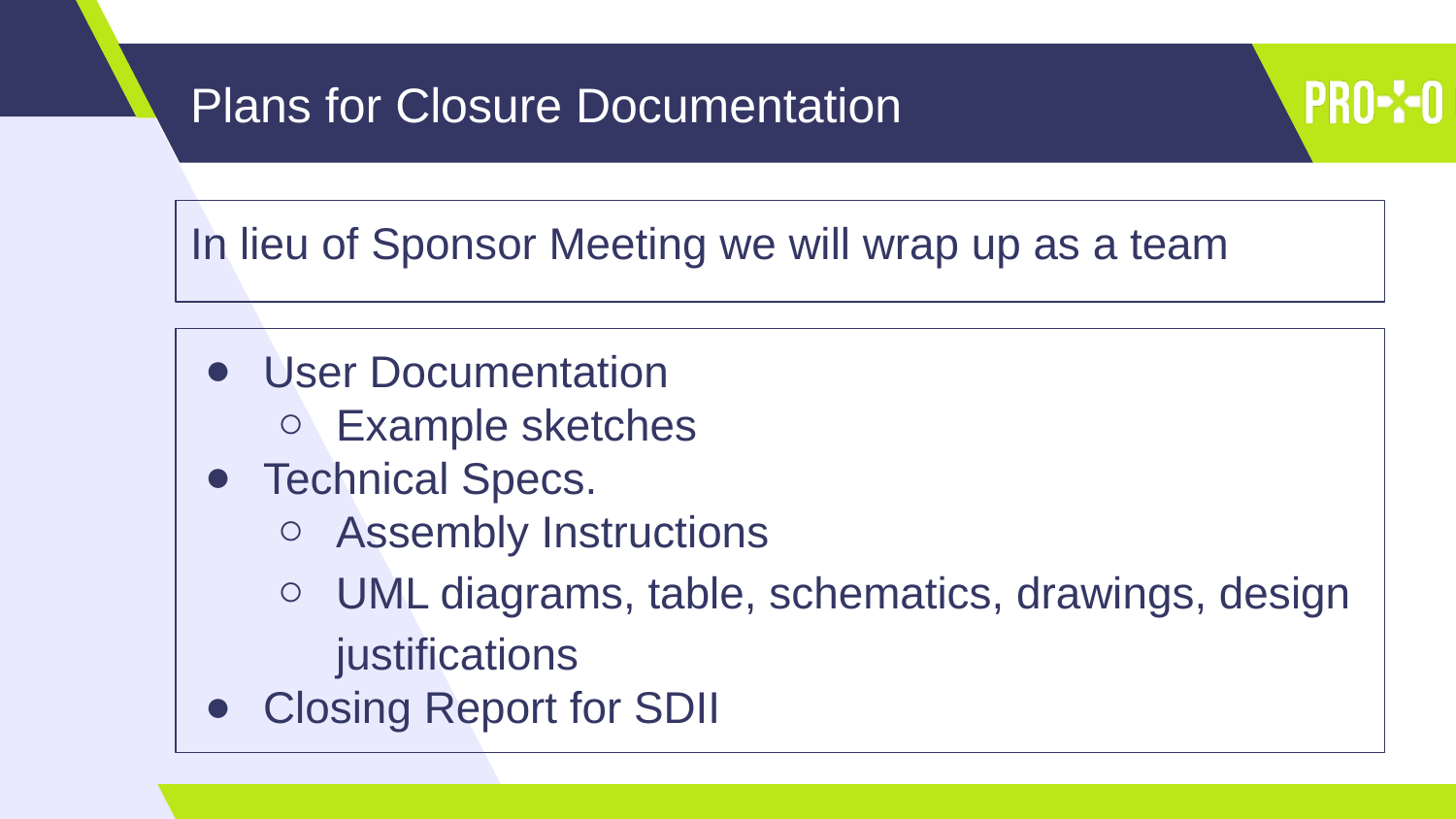

# Plans for Closure Documentation
In lieu of Sponsor Meeting we will wrap up as a team

User Documentation
Example sketches
Technical Specs.
Assembly Instructions
UML diagrams, table, schematics, drawings, design justifications
Closing Report for SDII